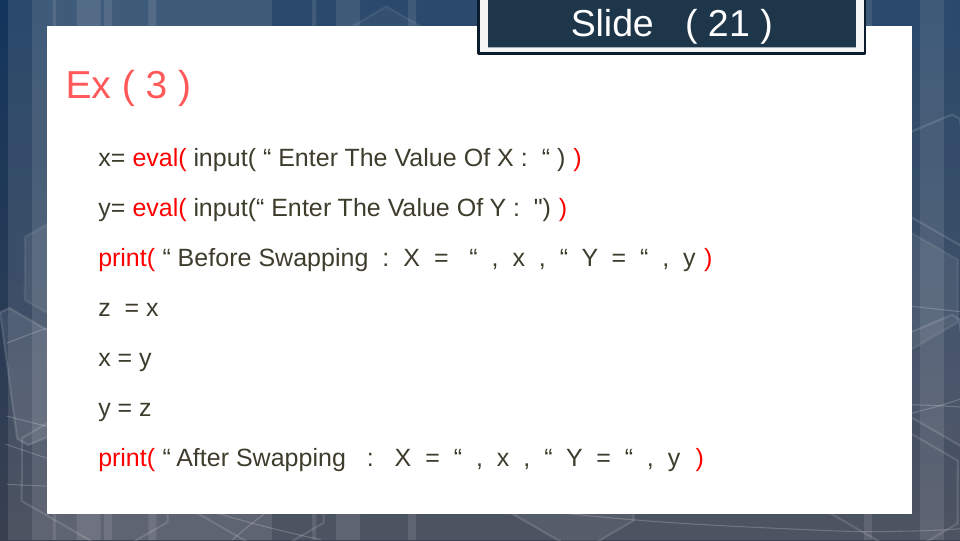

Slide   ( 21 )
# Ex ( 3 )
x= eval( input( “ Enter The Value Of X :  “ ) )
y= eval( input(“ Enter The Value Of Y :  ") )
print( “ Before Swapping  :  X  =   “  ,  x  ,  “  Y  =  “  ,  y )
z  = x
x = y
y = z
print( “ After Swapping   :   X  =  “  ,  x  ,  “  Y  =  “  ,  y  )